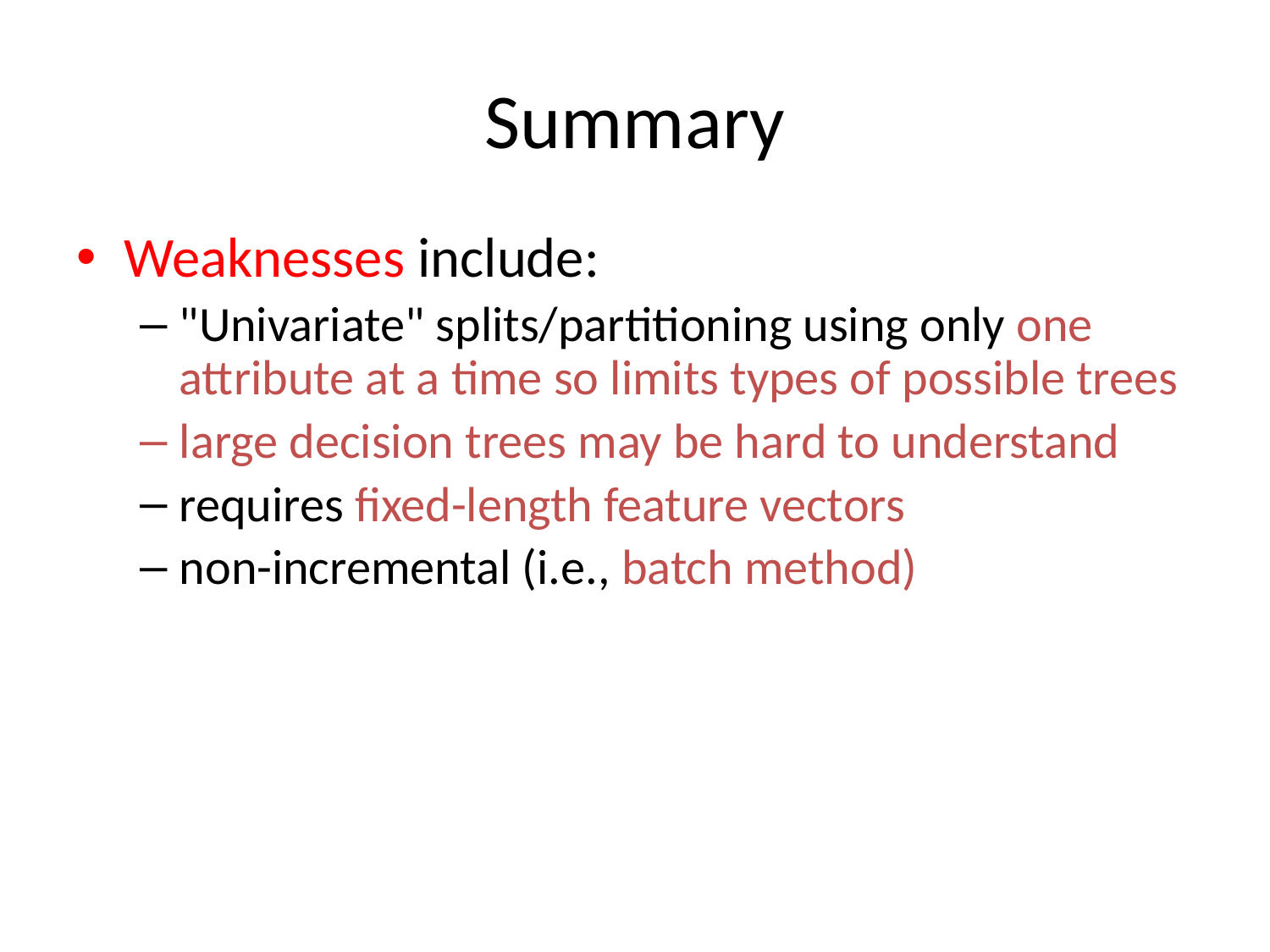

# Summary
Weaknesses include:
"Univariate" splits/partitioning using only one attribute at a time so limits types of possible trees
large decision trees may be hard to understand
requires fixed-length feature vectors
non-incremental (i.e., batch method)